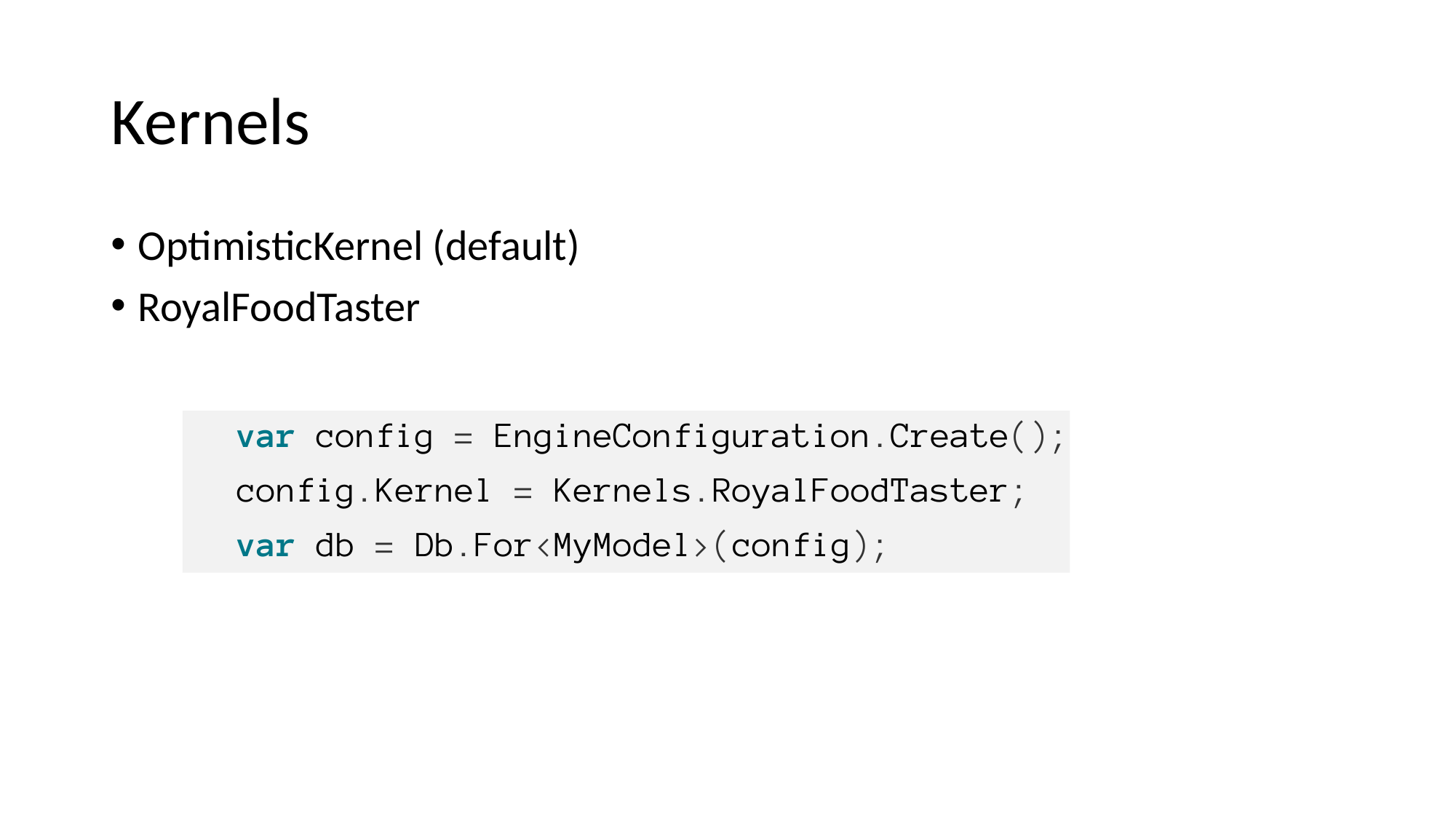

# Kernels
OptimisticKernel (default)
RoyalFoodTaster

var config = EngineConfiguration.Create();
config.Kernel = Kernels.RoyalFoodTaster;
var db = Db.For<MyModel>(config);